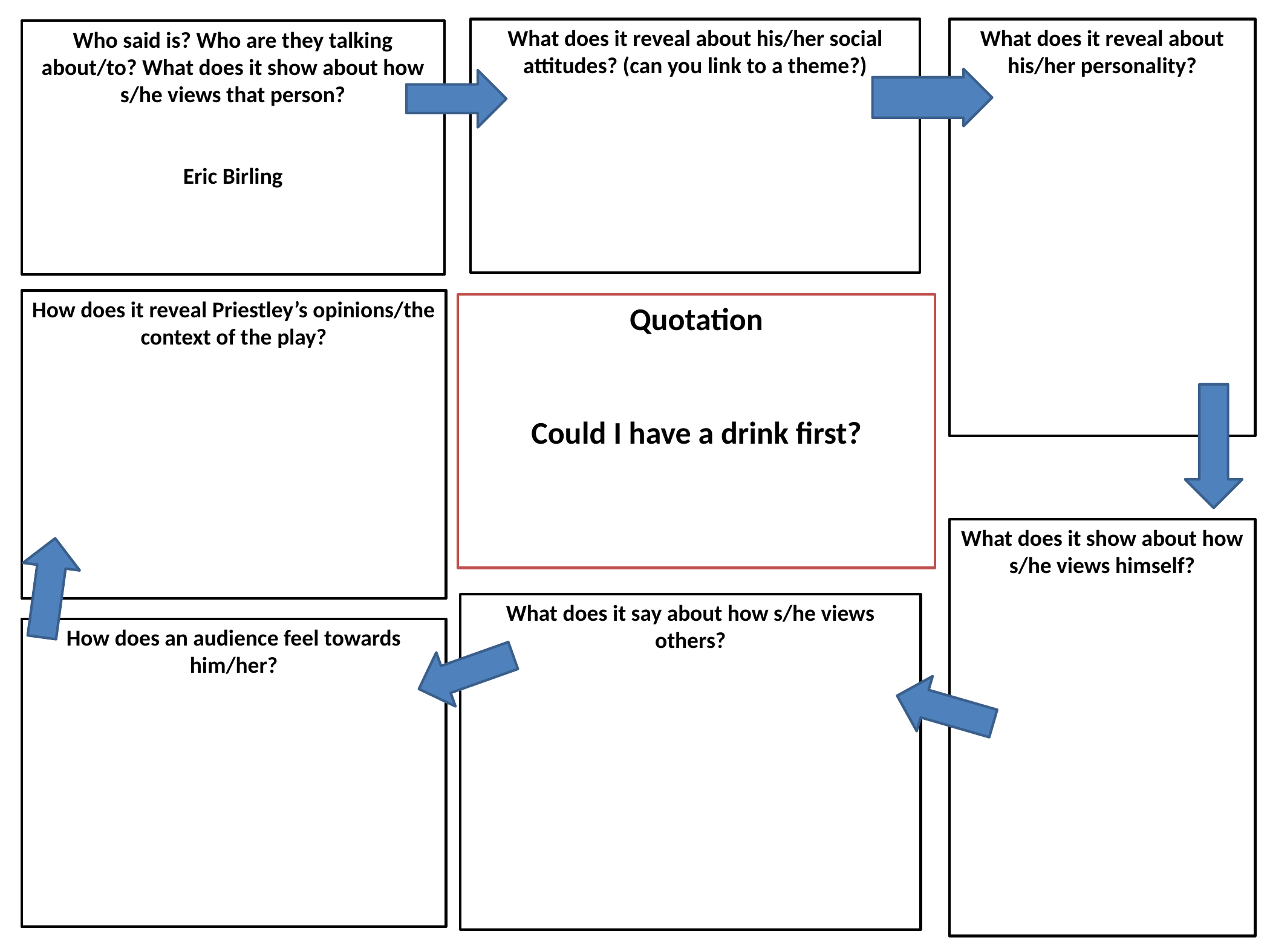

What does it reveal about his/her social attitudes? (can you link to a theme?)

What does it reveal about his/her personality?

Who said is? Who are they talking about/to? What does it show about how s/he views that person?

Eric Birling

How does it reveal Priestley’s opinions/the context of the play?

Quotation

Could I have a drink first?

What does it show about how s/he views himself?

What does it say about how s/he views others?

How does an audience feel towards him/her?